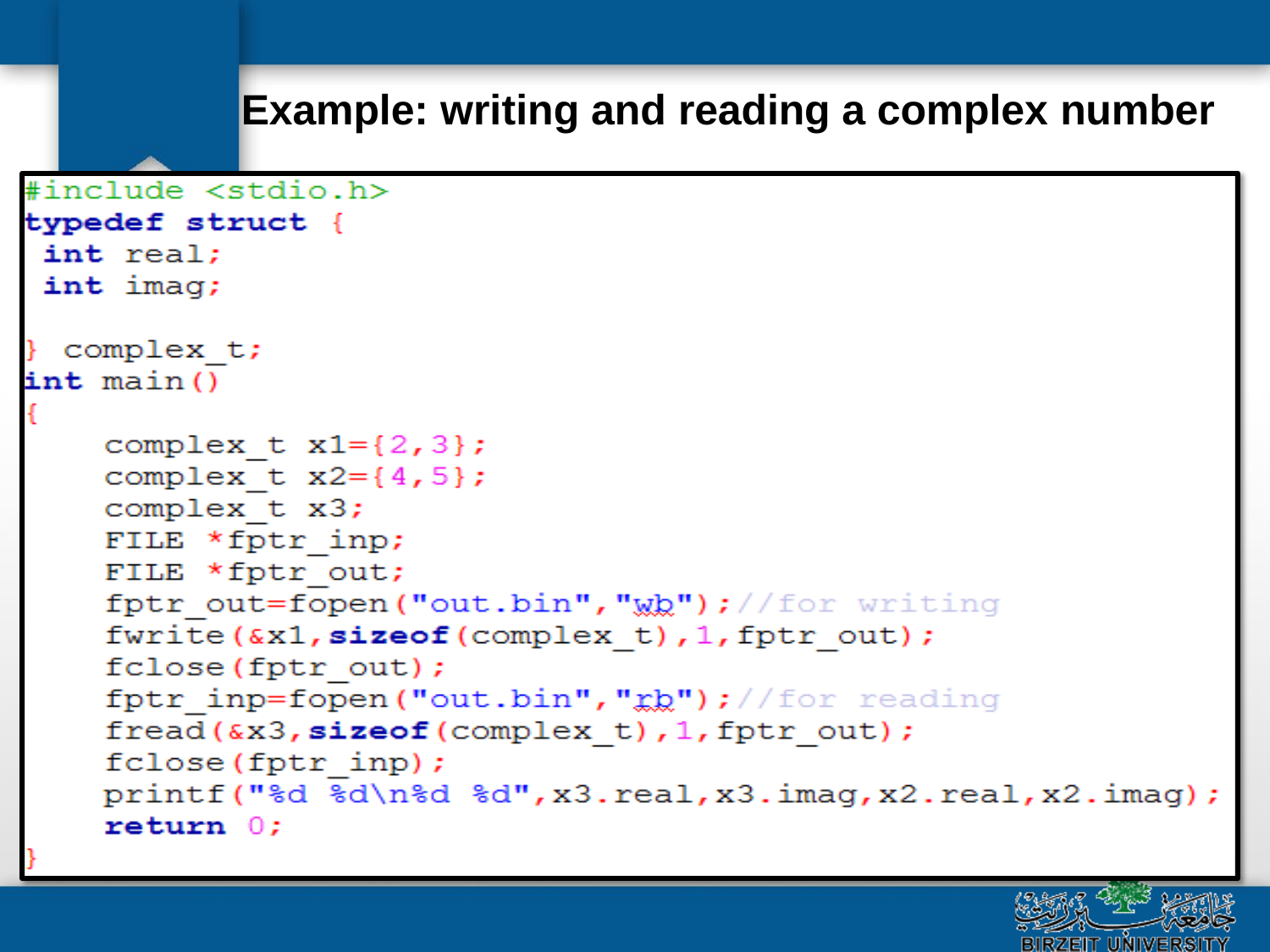

# Example: writing and reading a complex number